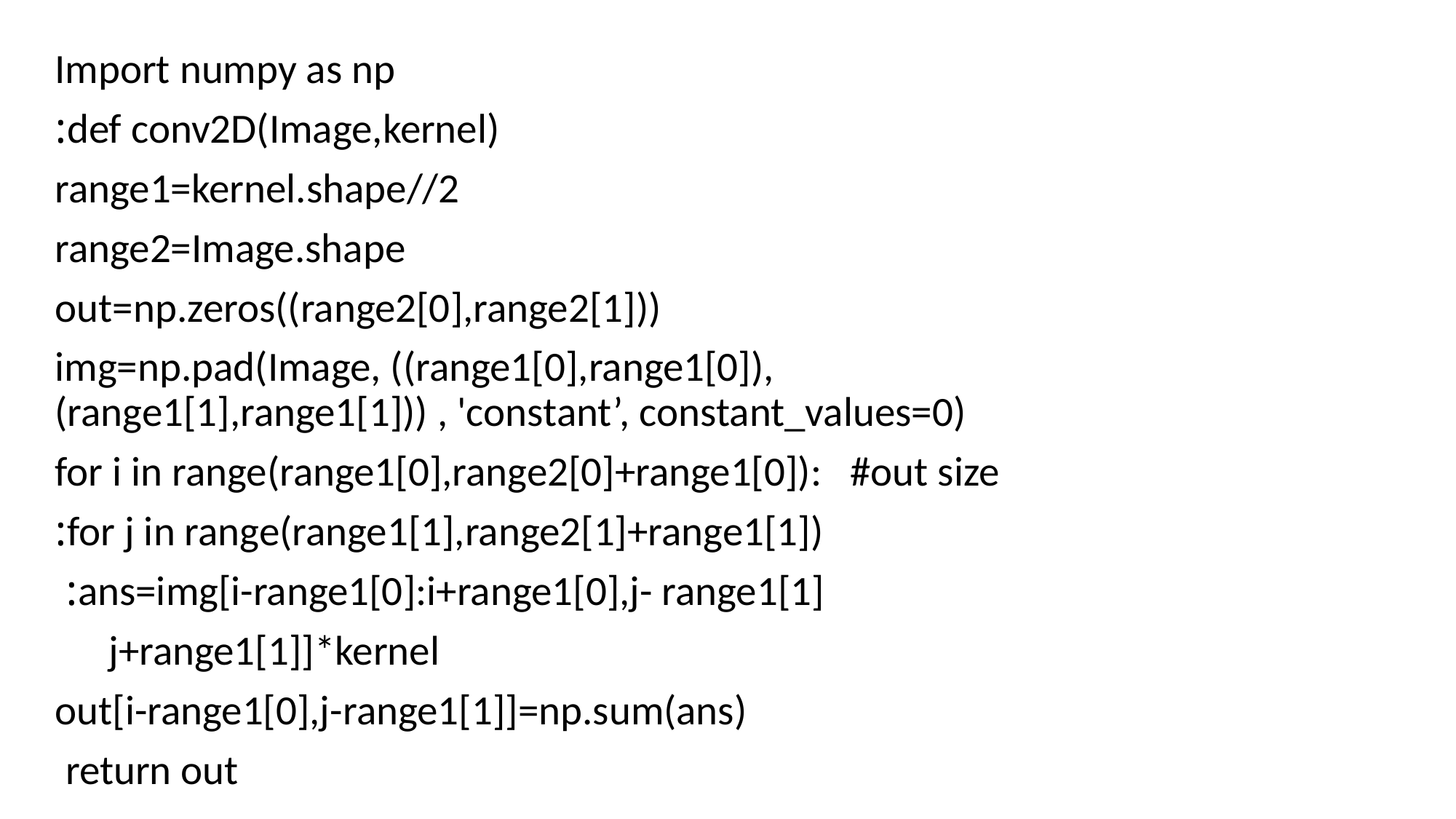

Import numpy as np
def conv2D(Image,kernel):
    range1=kernel.shape//2
    range2=Image.shape
    out=np.zeros((range2[0],range2[1]))
    img=np.pad(Image, ((range1[0],range1[0]),                                  (range1[1],range1[1])) , 'constant’, constant_values=0)
    for i in range(range1[0],range2[0]+range1[0]):   #out size
        for j in range(range1[1],range2[1]+range1[1]):
            ans=img[i-range1[0]:i+range1[0],j- range1[1]:
               j+range1[1]]*kernel
            out[i-range1[0],j-range1[1]]=np.sum(ans)
    return out